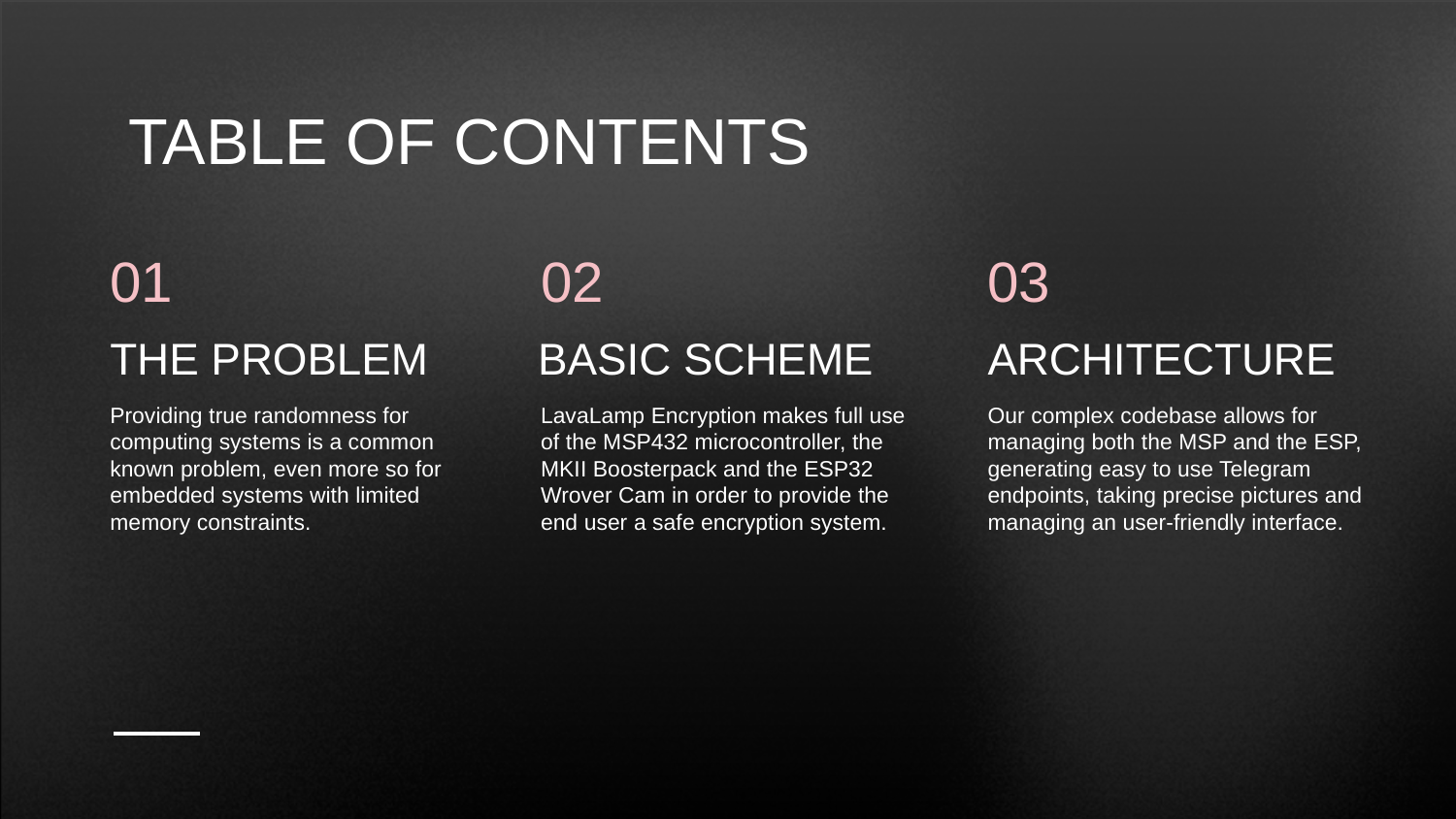

TABLE OF CONTENTS
# 01
02
03
THE PROBLEM
BASIC SCHEME
ARCHITECTURE
Providing true randomness for computing systems is a common known problem, even more so for embedded systems with limited memory constraints.
LavaLamp Encryption makes full use of the MSP432 microcontroller, the MKII Boosterpack and the ESP32 Wrover Cam in order to provide the end user a safe encryption system.
Our complex codebase allows for managing both the MSP and the ESP, generating easy to use Telegram endpoints, taking precise pictures and managing an user-friendly interface.